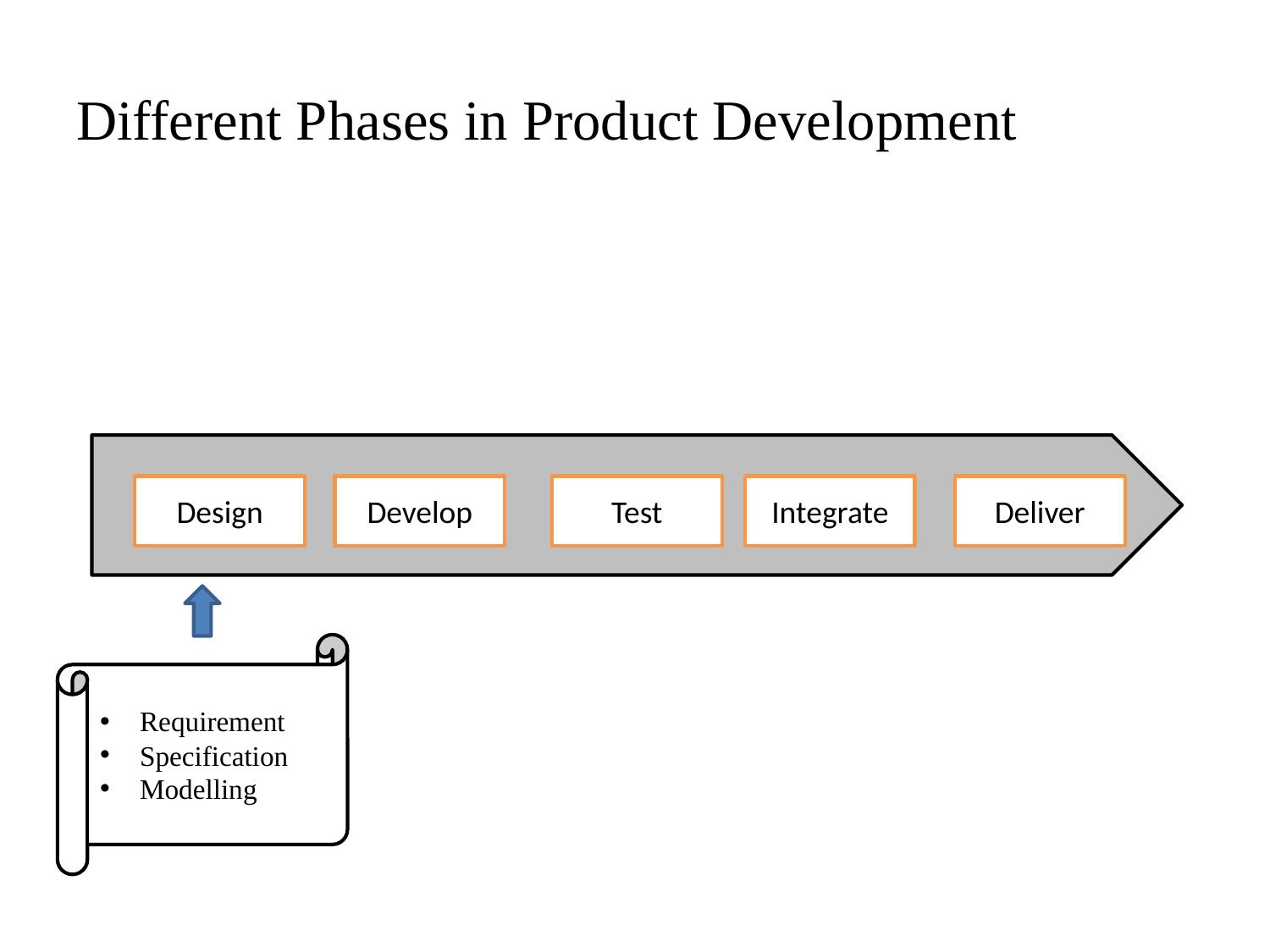

# Different Phases in Product Development

Design
Develop
Test
Integrate
Deliver

Requirement
Specification
Modelling